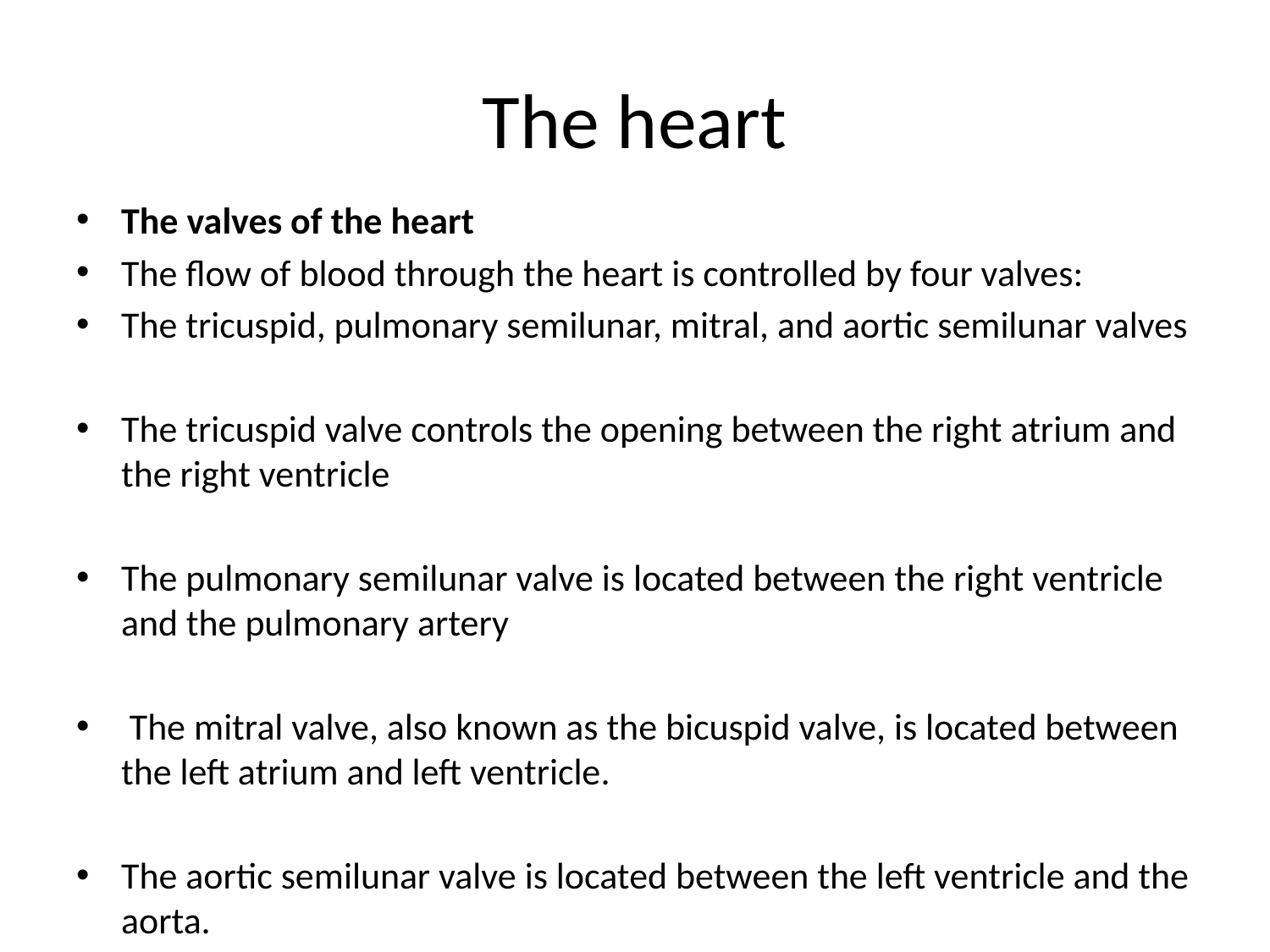

# The heart
The valves of the heart
The flow of blood through the heart is controlled by four valves:
The tricuspid, pulmonary semilunar, mitral, and aortic semilunar valves

The tricuspid valve controls the opening between the right atrium and the right ventricle

The pulmonary semilunar valve is located between the right ventricle and the pulmonary artery

 The mitral valve, also known as the bicuspid valve, is located between the left atrium and left ventricle.

The aortic semilunar valve is located between the left ventricle and the aorta.